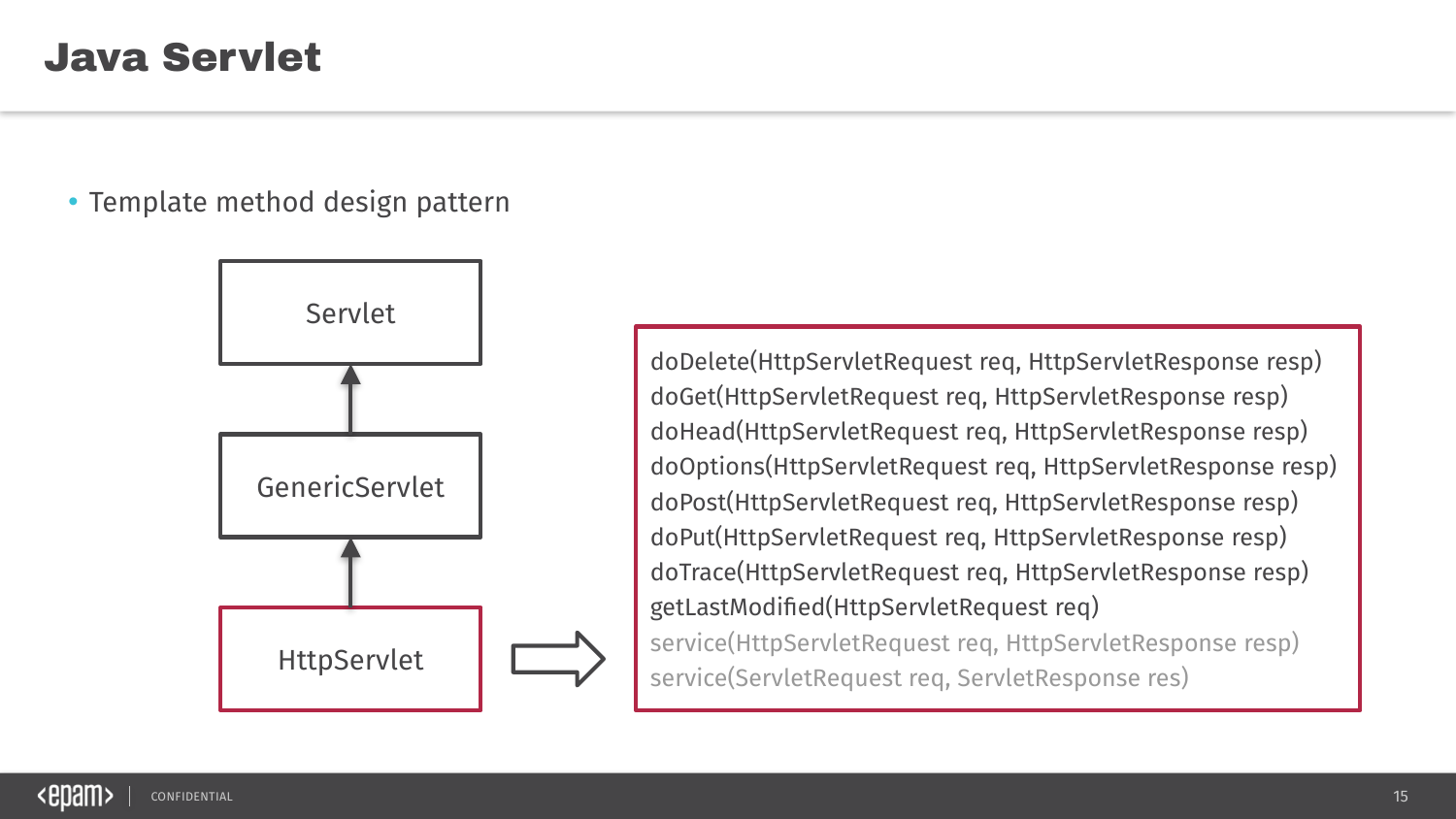

Java Servlet
Template method design pattern
Servlet
doDelete(HttpServletRequest req, HttpServletResponse resp)
doGet(HttpServletRequest req, HttpServletResponse resp)
doHead(HttpServletRequest req, HttpServletResponse resp)
doOptions(HttpServletRequest req, HttpServletResponse resp)
doPost(HttpServletRequest req, HttpServletResponse resp)
doPut(HttpServletRequest req, HttpServletResponse resp)
doTrace(HttpServletRequest req, HttpServletResponse resp)
getLastModified(HttpServletRequest req)
service(HttpServletRequest req, HttpServletResponse resp)
service(ServletRequest req, ServletResponse res)
GenericServlet
HttpServlet